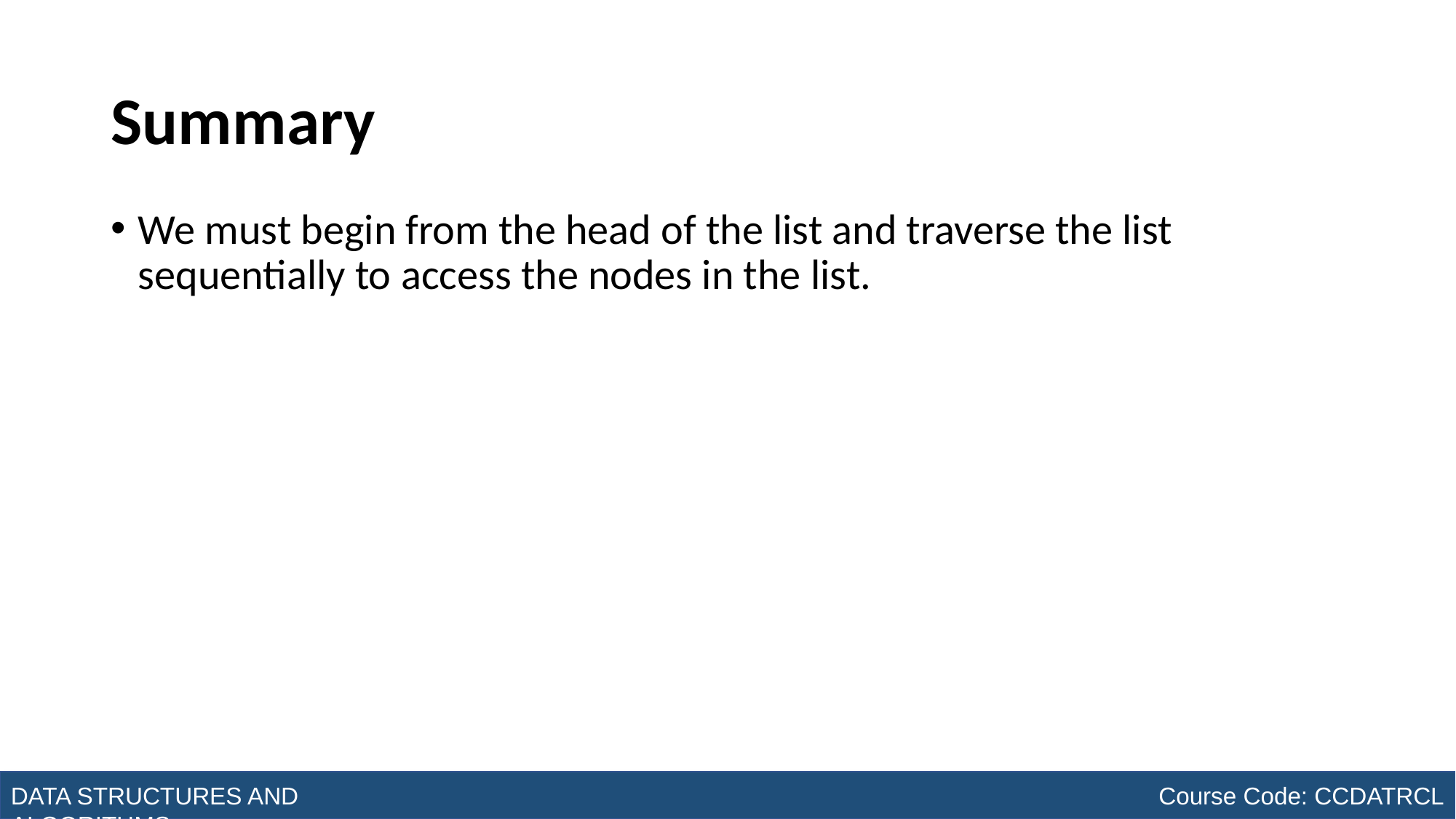

# Summary
We must begin from the head of the list and traverse the list sequentially to access the nodes in the list.

Joseph Marvin R. Imperial
DATA STRUCTURES AND ALGORITHMS
NU College of Computing and Information Technologies
Course Code: CCDATRCL